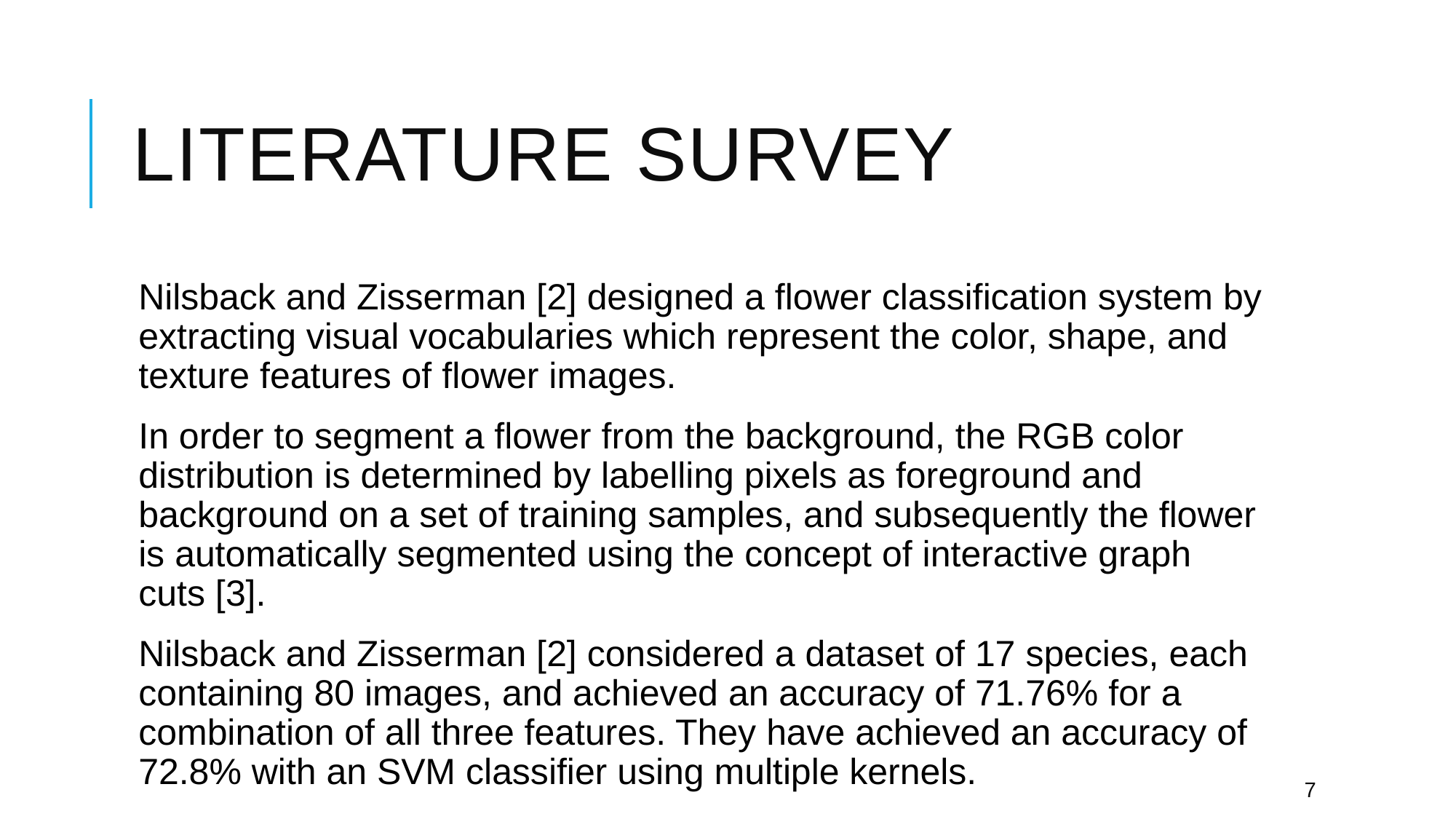

# Literature survey
Nilsback and Zisserman [2] designed a flower classification system by extracting visual vocabularies which represent the color, shape, and texture features of flower images.
In order to segment a flower from the background, the RGB color distribution is determined by labelling pixels as foreground and background on a set of training samples, and subsequently the flower is automatically segmented using the concept of interactive graph cuts [3].
Nilsback and Zisserman [2] considered a dataset of 17 species, each containing 80 images, and achieved an accuracy of 71.76% for a combination of all three features. They have achieved an accuracy of 72.8% with an SVM classifier using multiple kernels.
7